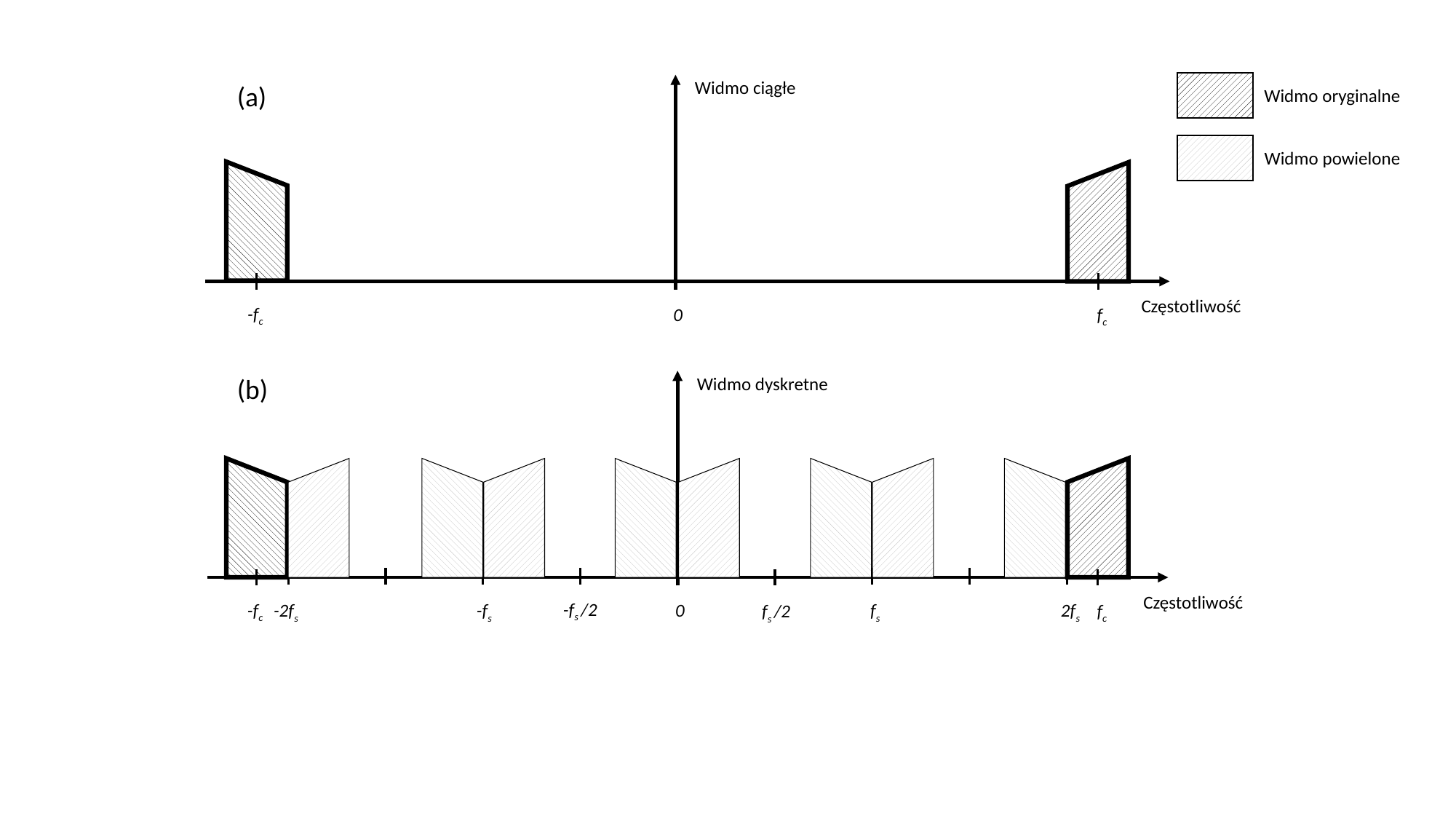

Widmo ciągłe

(a)
Widmo oryginalne

Widmo powielone

Częstotliwość
-fc
   0
  fc
Widmo dyskretne
(b)

Częstotliwość
 -fs /2
-fc
-2fs
    -fs
   0
   fs
  2fs
  fc
 fs /2